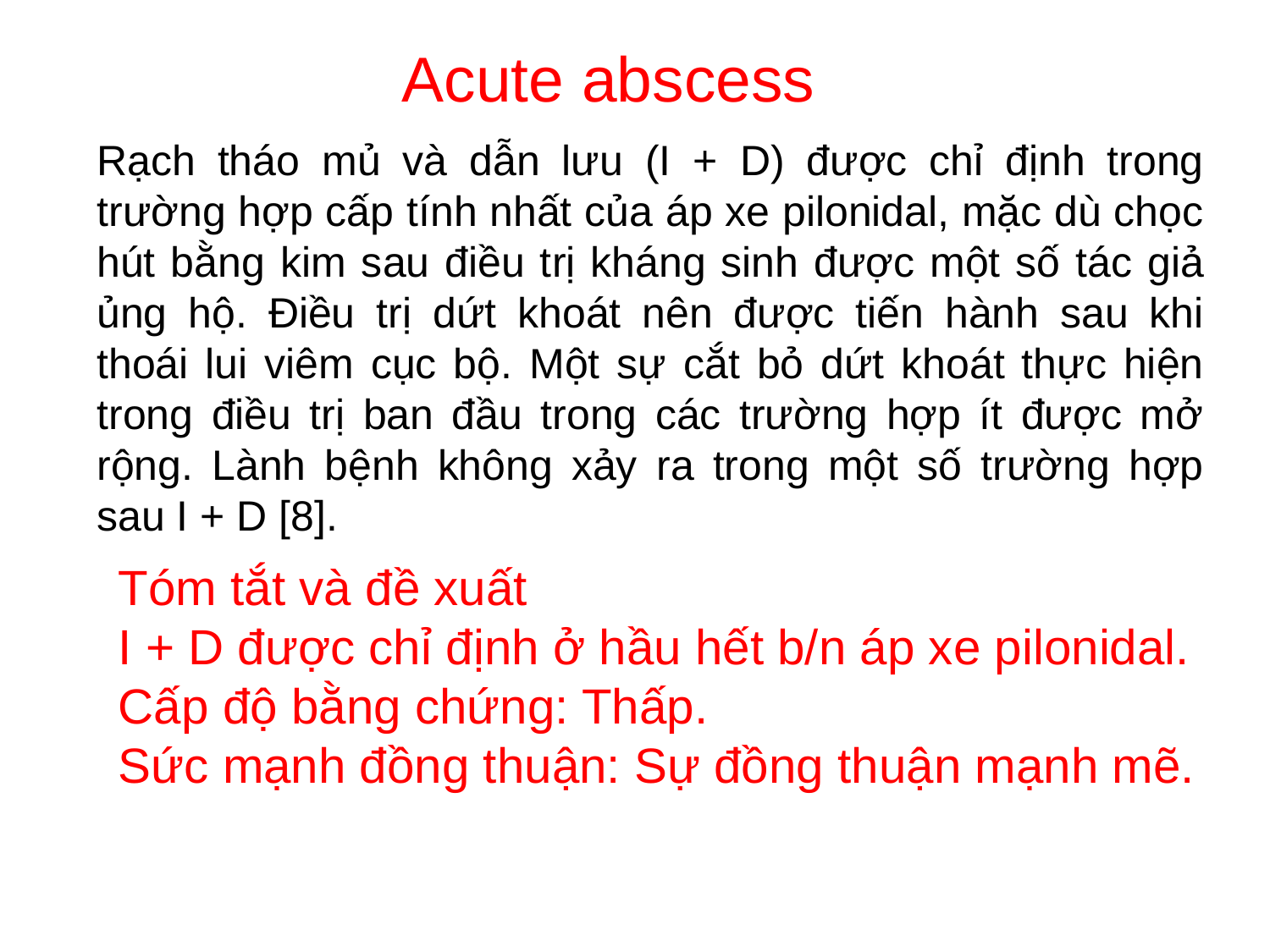

# Acute abscess
Rạch tháo mủ và dẫn lưu (I + D) được chỉ định trong trường hợp cấp tính nhất của áp xe pilonidal, mặc dù chọc hút bằng kim sau điều trị kháng sinh được một số tác giả ủng hộ. Điều trị dứt khoát nên được tiến hành sau khi thoái lui viêm cục bộ. Một sự cắt bỏ dứt khoát thực hiện trong điều trị ban đầu trong các trường hợp ít được mở rộng. Lành bệnh không xảy ra trong một số trường hợp sau I + D [8].
Tóm tắt và đề xuất
I + D được chỉ định ở hầu hết b/n áp xe pilonidal.
Cấp độ bằng chứng: Thấp.
Sức mạnh đồng thuận: Sự đồng thuận mạnh mẽ.